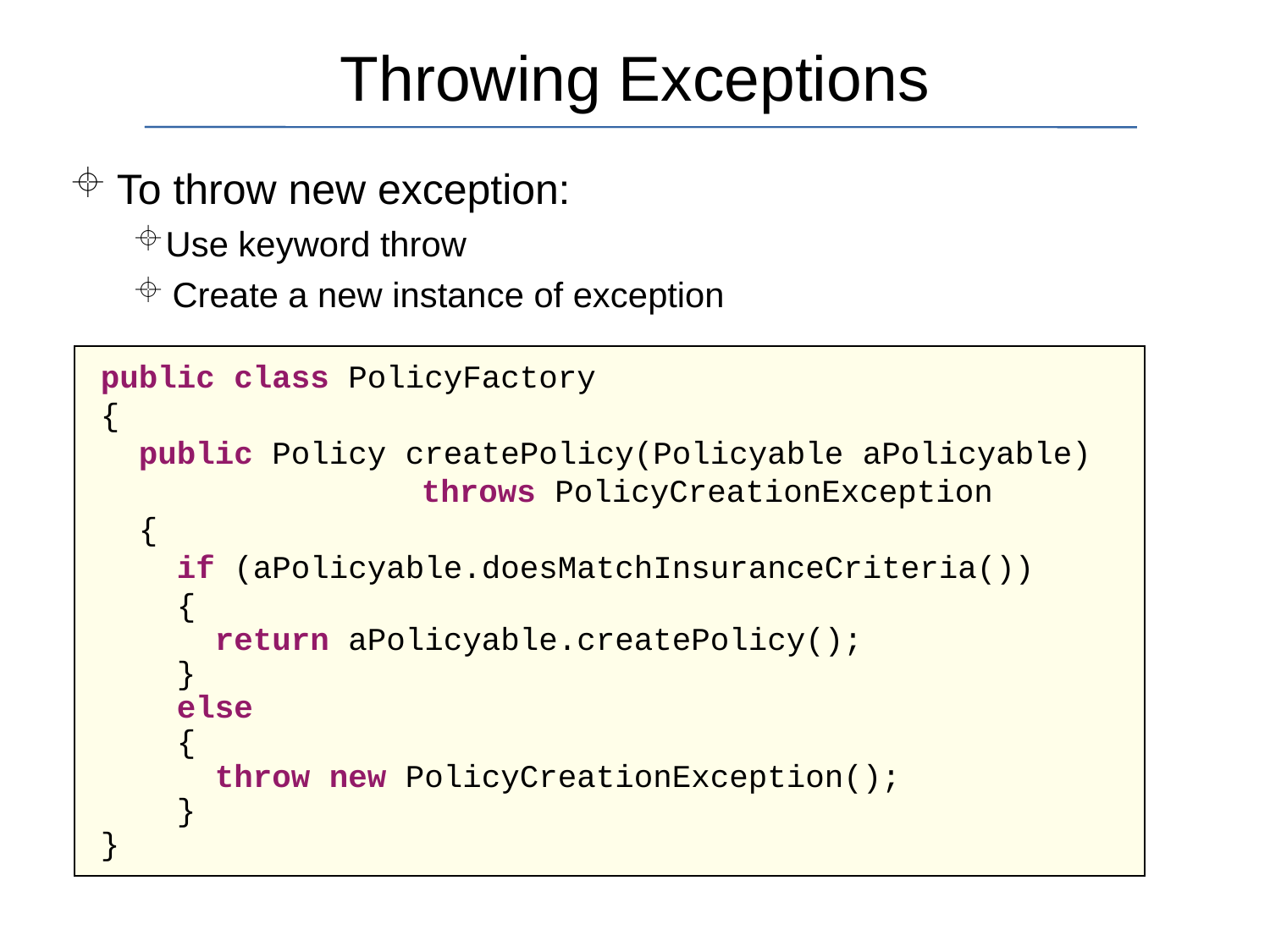

# Throwing Exceptions

To throw new exception:
Use keyword throw
Create a new instance of exception

public class PolicyFactory
{
  public Policy createPolicy(Policyable aPolicyable) 		 throws PolicyCreationException
  {
    if (aPolicyable.doesMatchInsuranceCriteria())
    {
      return aPolicyable.createPolicy();
    }
    else
    {
      throw new PolicyCreationException();
    }
}